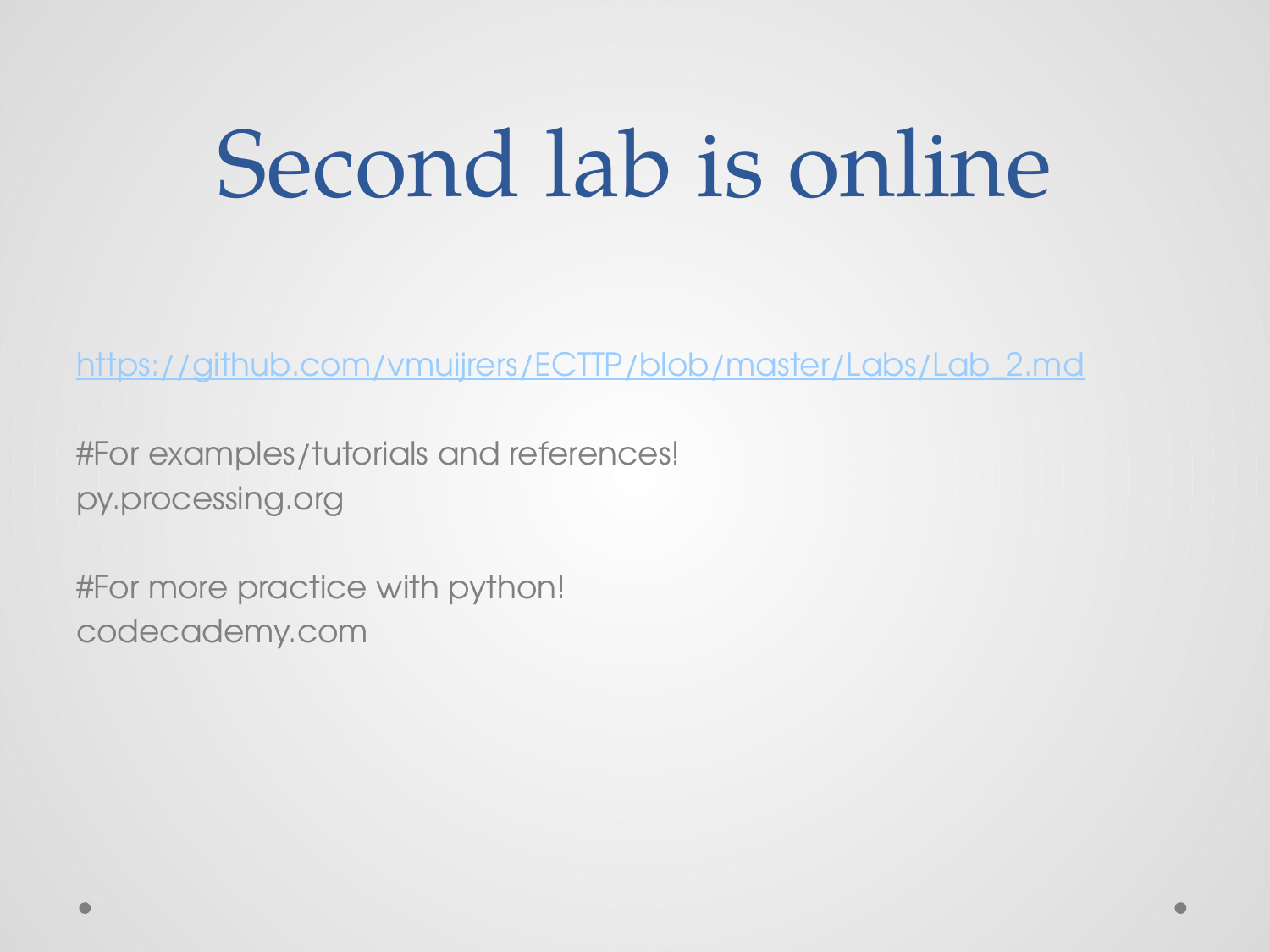

# Second lab is online

https://github.com/vmuijrers/ECTTP/blob/master/Labs/Lab_2.md

#For examples/tutorials and references!
py.processing.org

#For more practice with python!
codecademy.com